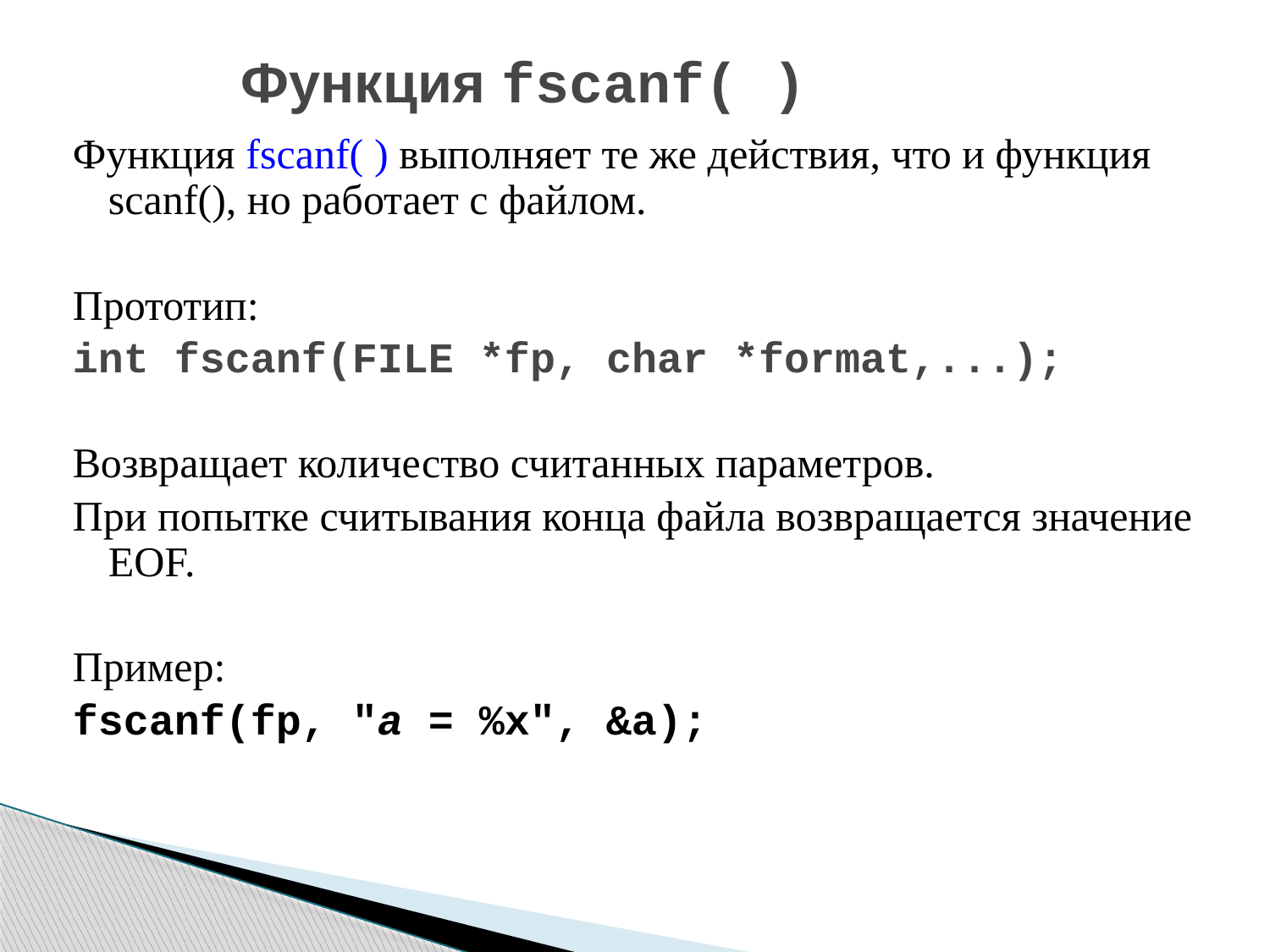

Функция fscanf( )
Функция fscanf( ) выполняет те же действия, что и функция scanf(), но работает с файлом.

Прототип:
int fscanf(FILE *fp, char *format,...);

Возвращает количество считанных параметров.
При попытке считывания конца файла возвращается значение EOF.

Пример:
fscanf(fp, "a = %х", &a);